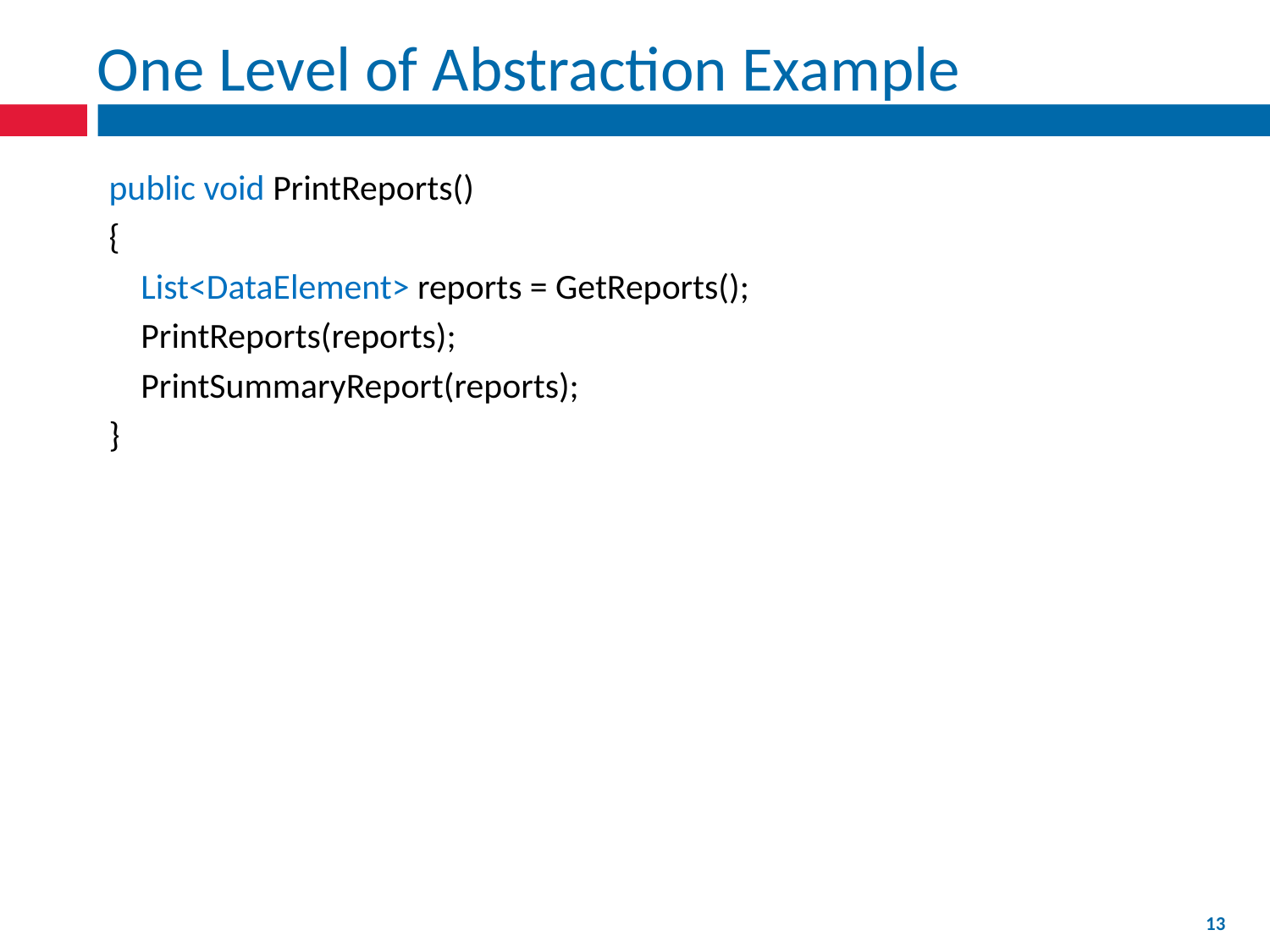

# One Level of Abstraction Example
        public void PrintReports()
        {
            List<DataElement> reports = GetReports();
            PrintReports(reports);
            PrintSummaryReport(reports);
        }